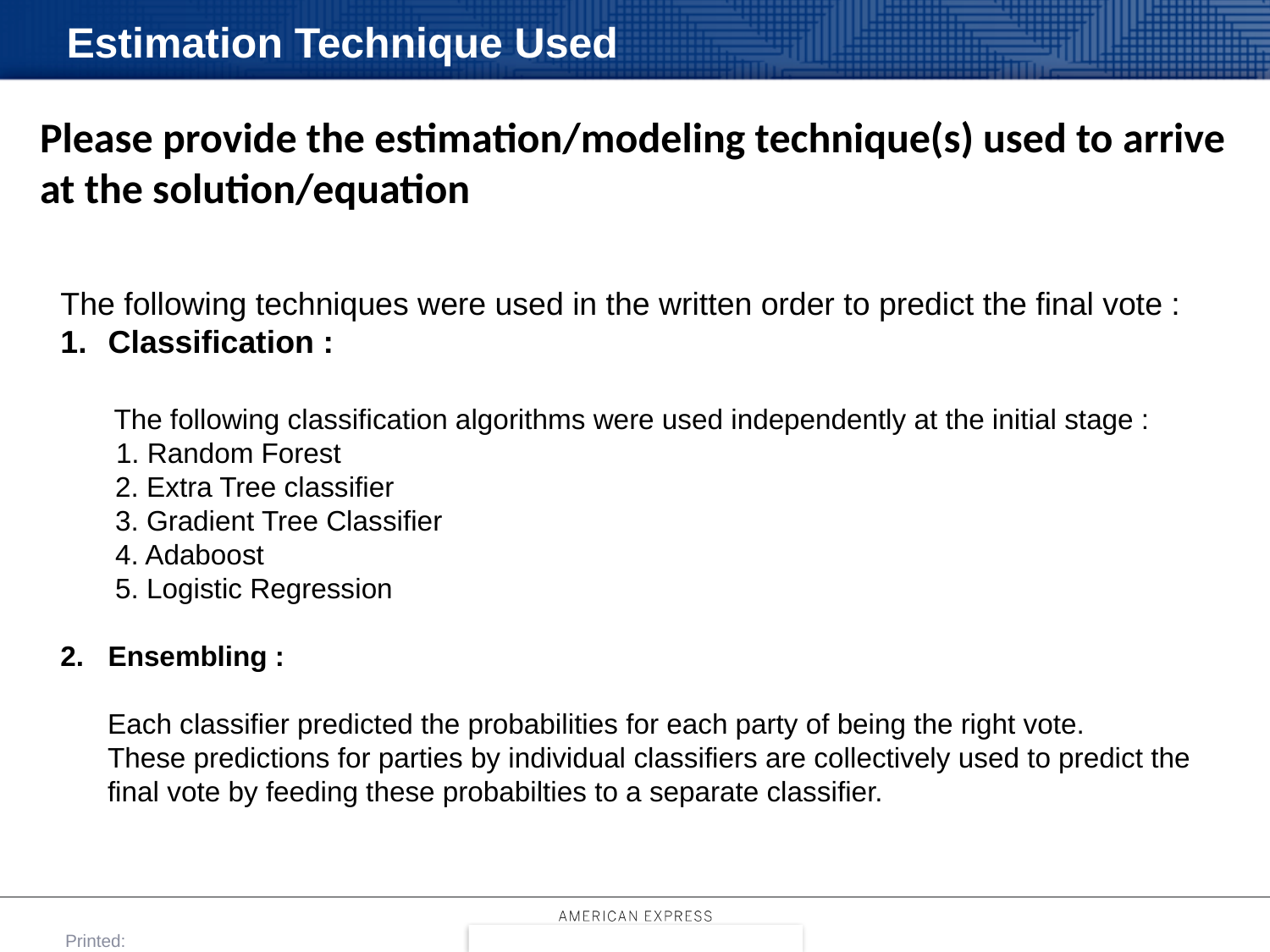

# Estimation Technique Used
Please provide the estimation/modeling technique(s) used to arrive at the solution/equation

The following techniques were used in the written order to predict the final vote :
Classification :

      The following classification algorithms were used independently at the initial stage :
	 1. Random Forest
       2. Extra Tree classifier
       3. Gradient Tree Classifier
       4. Adaboost
       5. Logistic Regression

Ensembling :

      Each classifier predicted the probabilities for each party of being the right vote.
      These predictions for parties by individual classifiers are collectively used to predict the
      final vote by feeding these probabilties to a separate classifier.